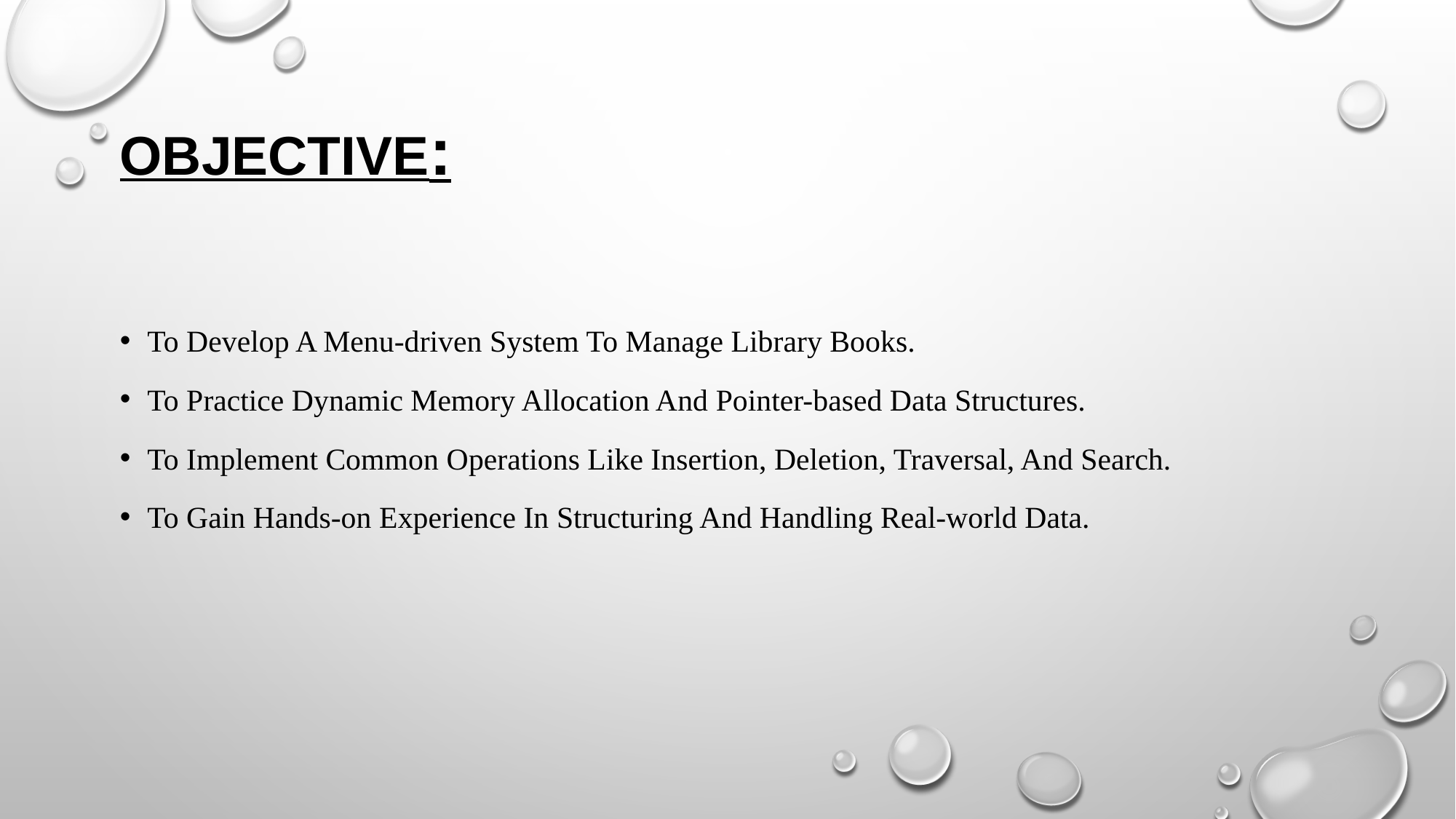

# Objective:
To Develop A Menu-driven System To Manage Library Books.
To Practice Dynamic Memory Allocation And Pointer-based Data Structures.
To Implement Common Operations Like Insertion, Deletion, Traversal, And Search.
To Gain Hands-on Experience In Structuring And Handling Real-world Data.